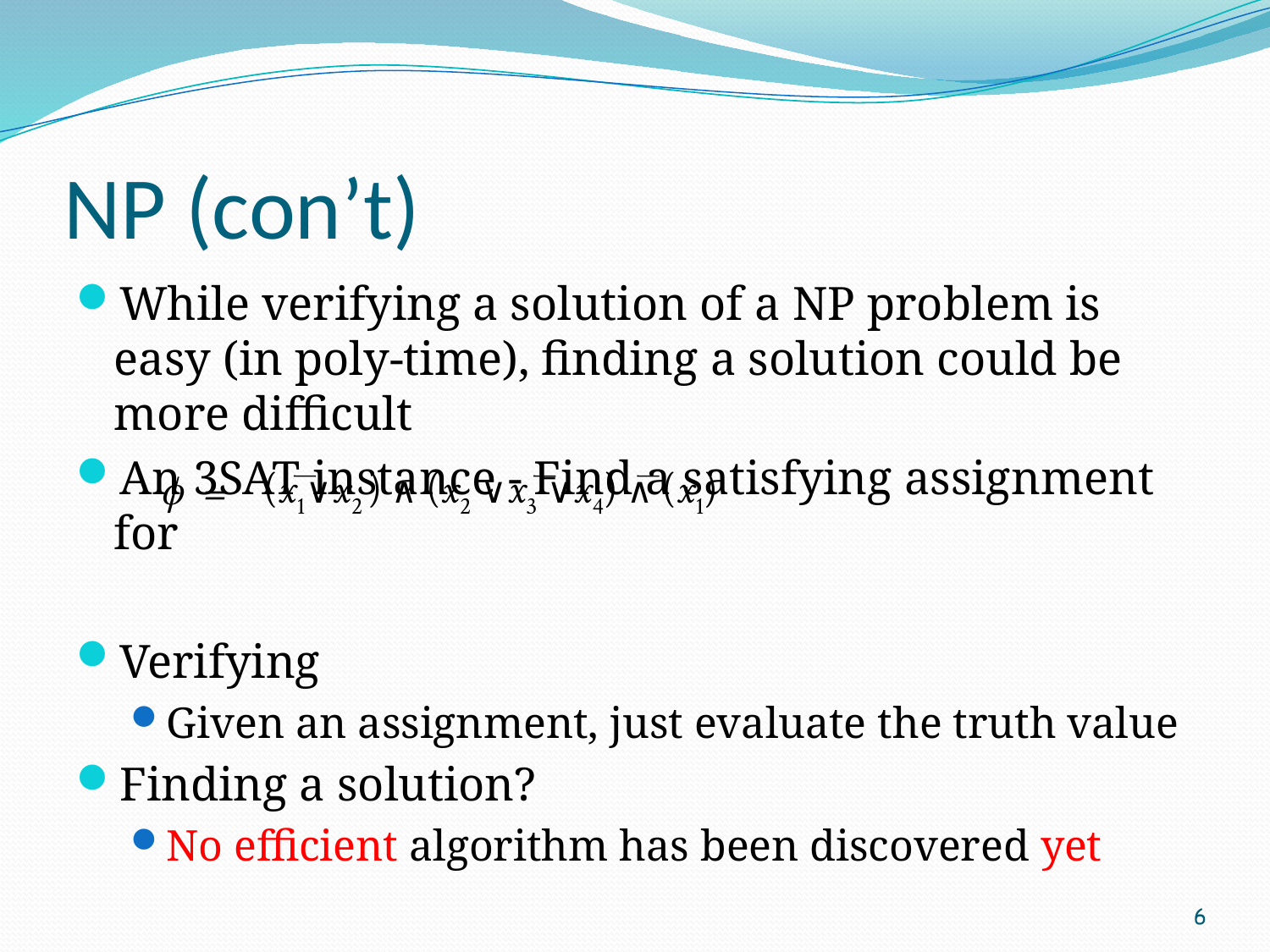

# NP (con’t)
While verifying a solution of a NP problem is easy (in poly-time), finding a solution could be more difficult
An 3SAT instance - Find a satisfying assignment for

Verifying
Given an assignment, just evaluate the truth value
Finding a solution?
No efficient algorithm has been discovered yet
(x1∨x2 ) ∧ (x2 ∨x3 ∨x4) ∧ (x1)
φ =
6